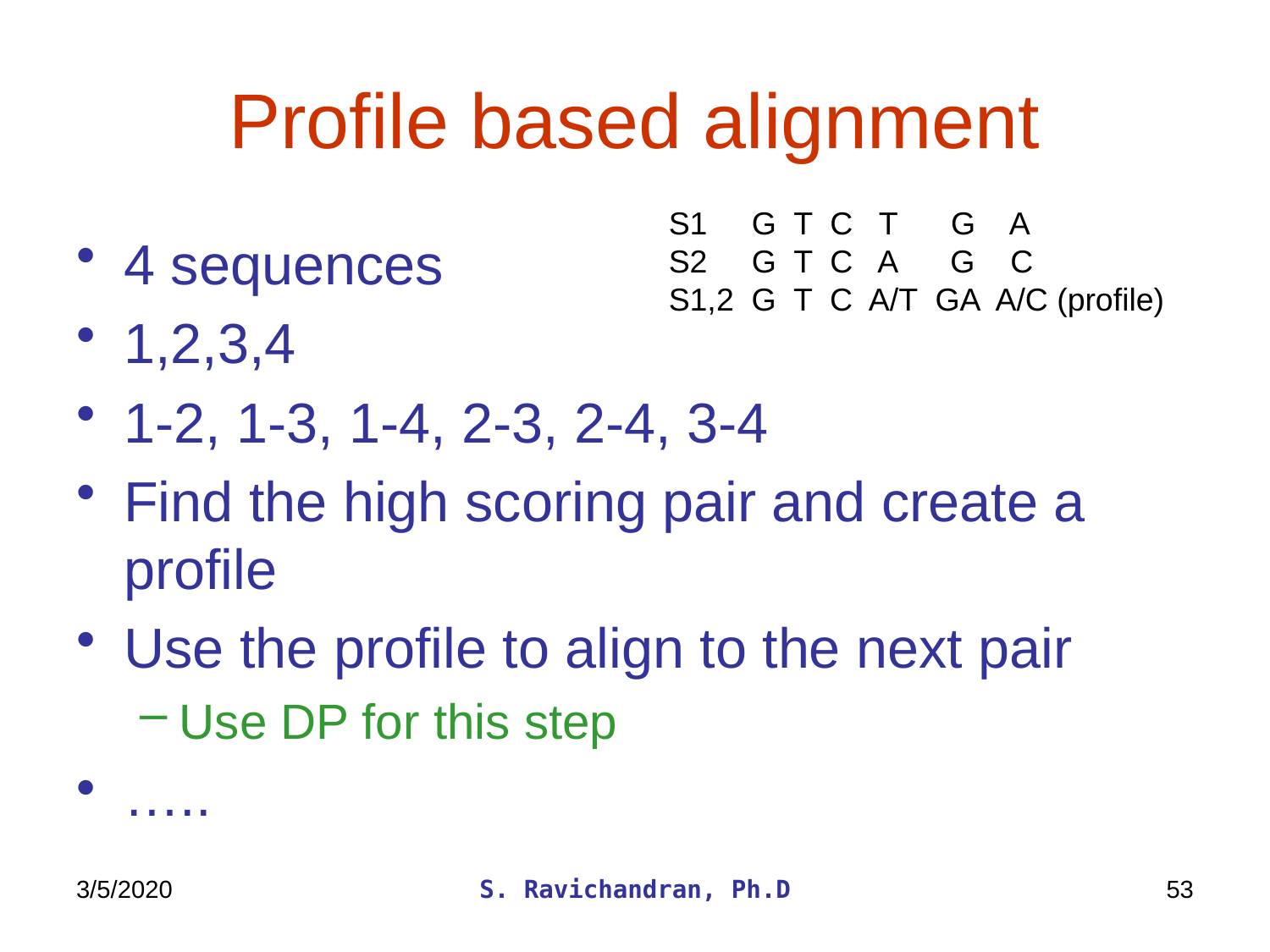

# Profile based alignment
S1     G  T  C   T      G    A
S2     G  T  C   A      G    C
S1,2  G  T  C  A/T  GA  A/C (profile)
4 sequences
1,2,3,4
1-2, 1-3, 1-4, 2-3, 2-4, 3-4
Find the high scoring pair and create a profile
Use the profile to align to the next pair
Use DP for this step
…..
3/5/2020
S. Ravichandran, Ph.D
53